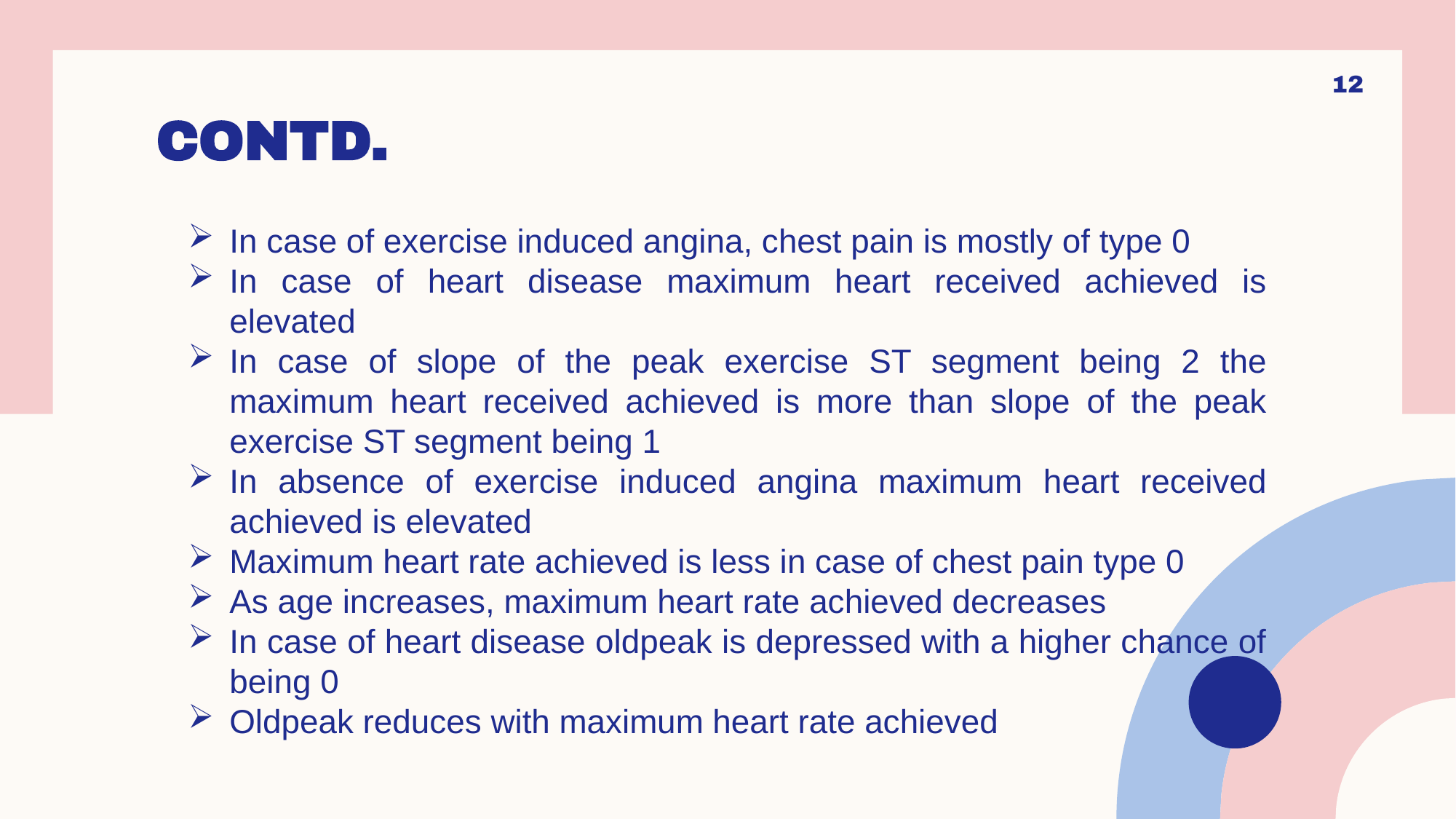

12
# CONTD.
In case of exercise induced angina, chest pain is mostly of type 0
In case of heart disease maximum heart received achieved is elevated
In case of slope of the peak exercise ST segment being 2 the maximum heart received achieved is more than slope of the peak exercise ST segment being 1
In absence of exercise induced angina maximum heart received achieved is elevated
Maximum heart rate achieved is less in case of chest pain type 0
As age increases, maximum heart rate achieved decreases
In case of heart disease oldpeak is depressed with a higher chance of being 0
Oldpeak reduces with maximum heart rate achieved